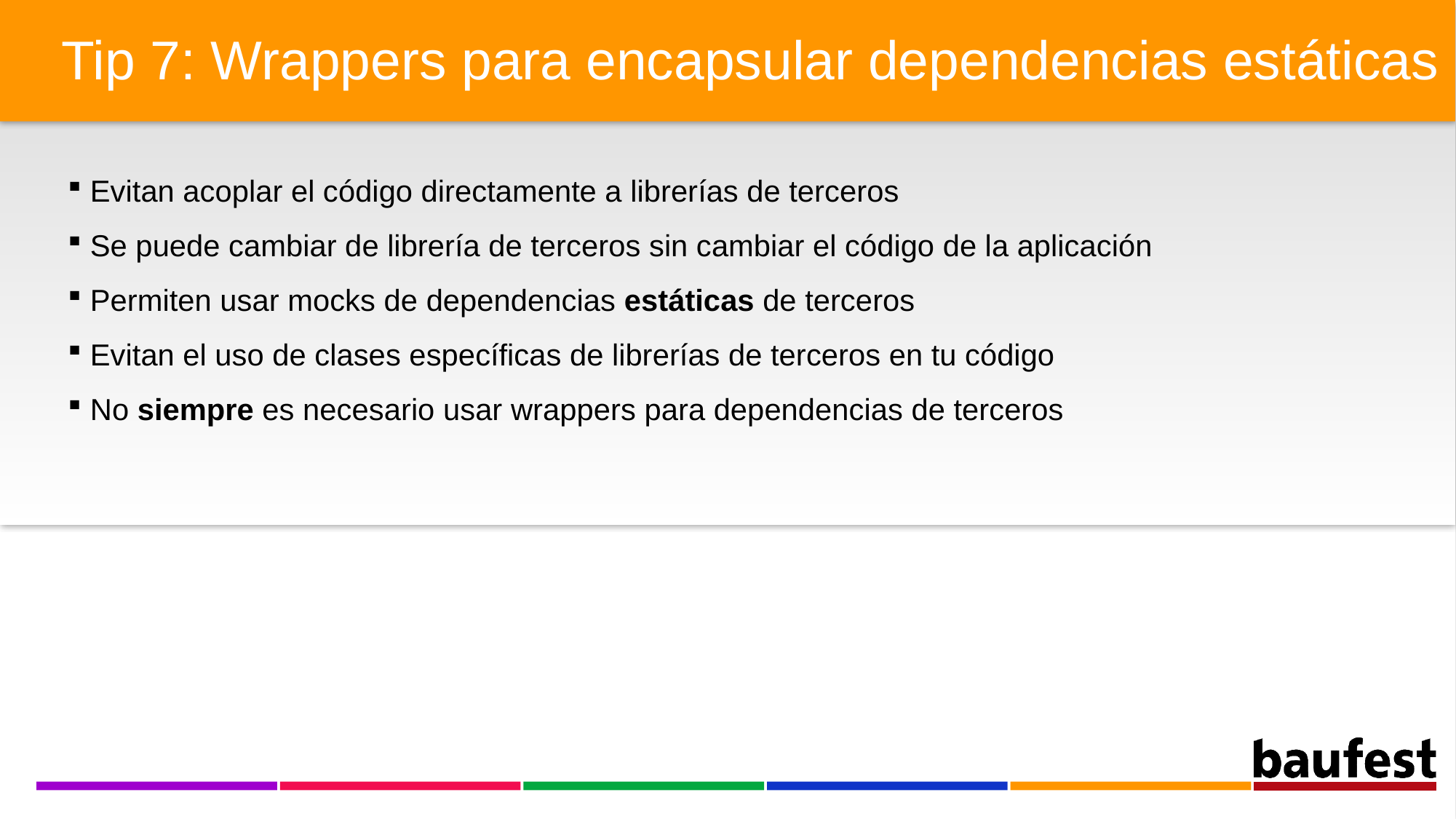

Tip 7: Wrappers para encapsular dependencias estáticas
 Evitan acoplar el código directamente a librerías de terceros
 Se puede cambiar de librería de terceros sin cambiar el código de la aplicación
 Permiten usar mocks de dependencias estáticas de terceros
 Evitan el uso de clases específicas de librerías de terceros en tu código
 No siempre es necesario usar wrappers para dependencias de terceros